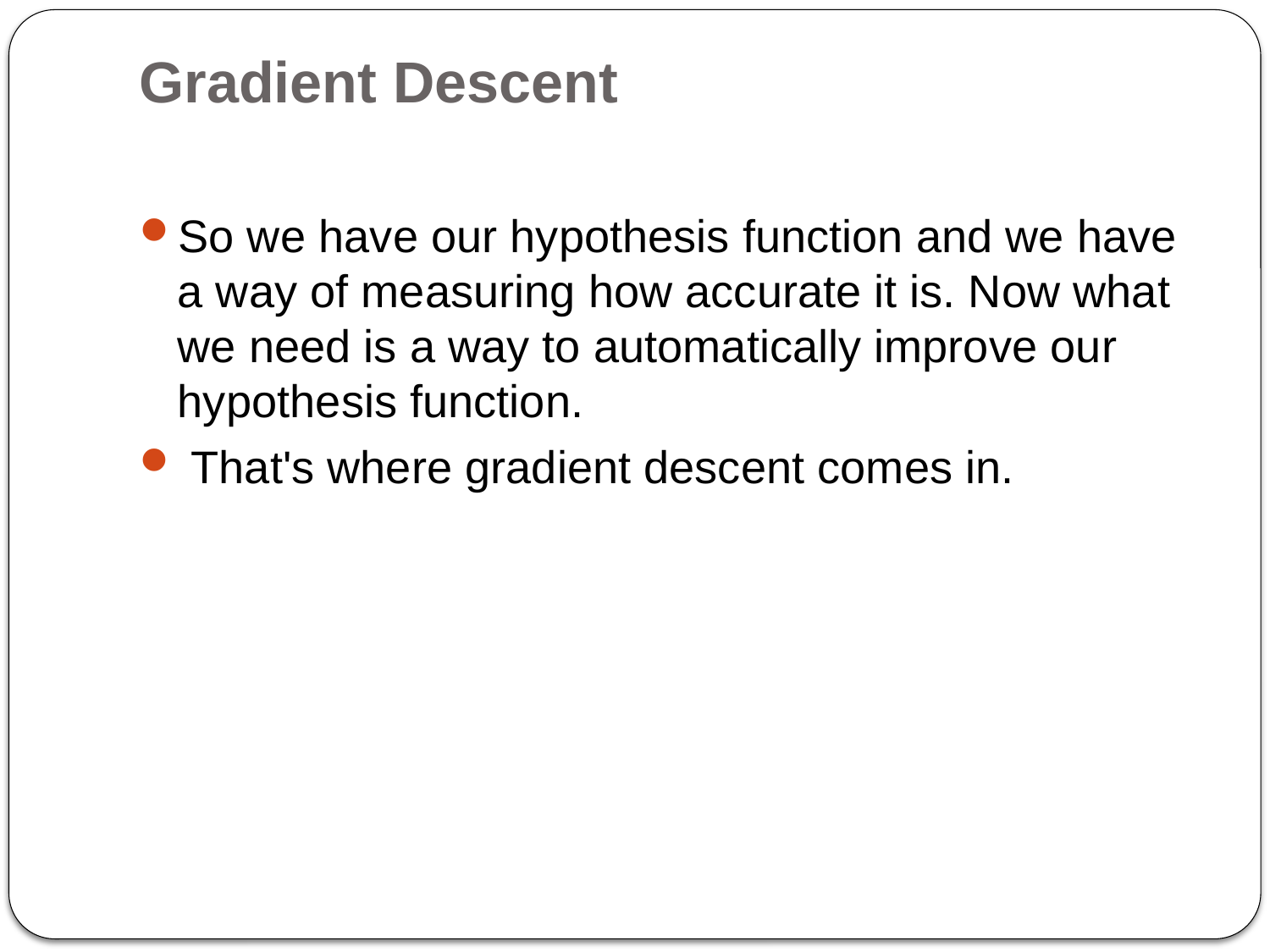

# Gradient Descent
So we have our hypothesis function and we have a way of measuring how accurate it is. Now what we need is a way to automatically improve our hypothesis function.
 That's where gradient descent comes in.